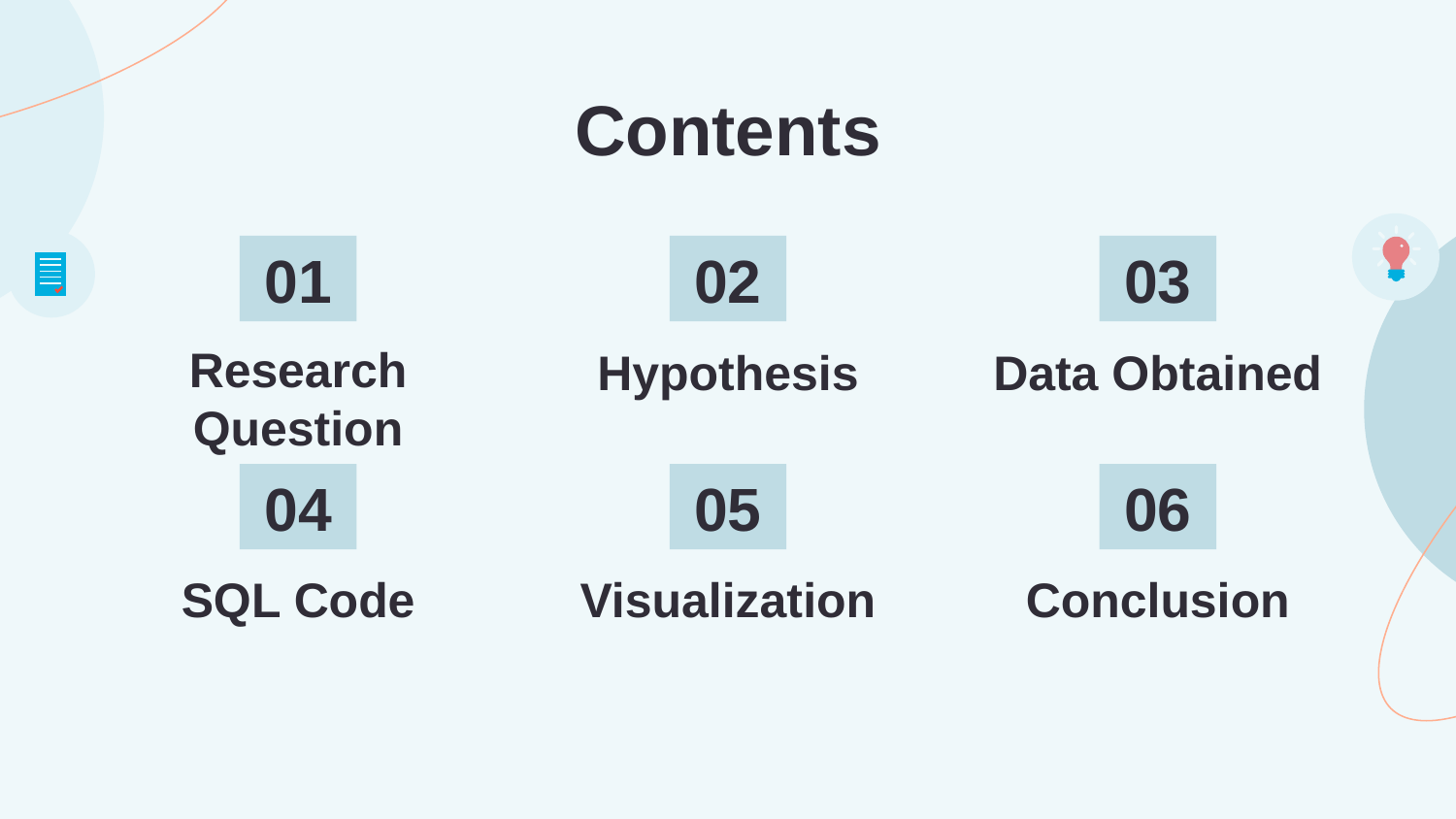

# Contents
01
02
03
Research Question
Hypothesis
Data Obtained
04
05
06
SQL Code
Visualization
Conclusion